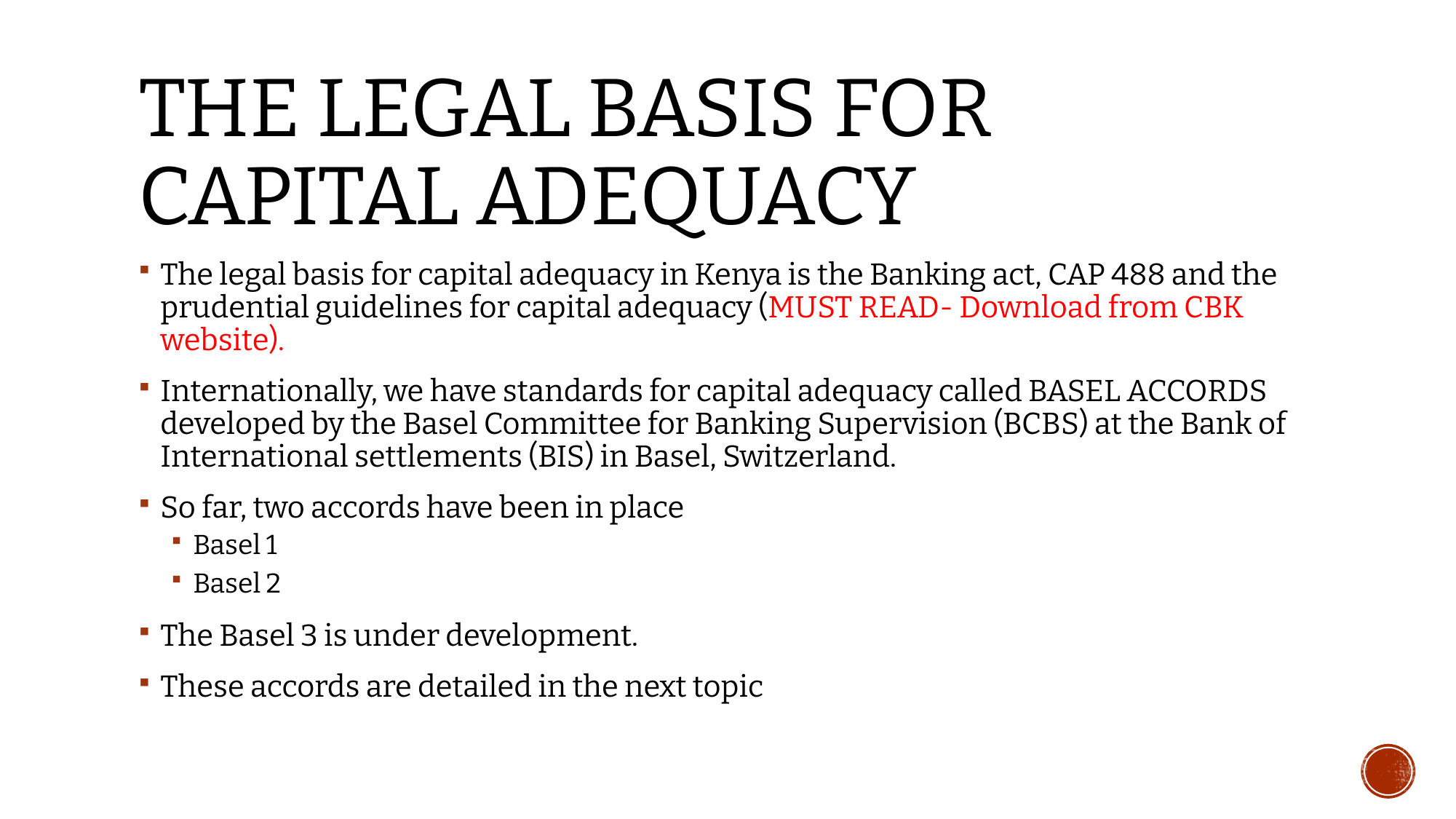

# The legal basis for capital adequacy
The legal basis for capital adequacy in Kenya is the Banking act, CAP 488 and the prudential guidelines for capital adequacy (MUST READ- Download from CBK website).
Internationally, we have standards for capital adequacy called BASEL ACCORDS developed by the Basel Committee for Banking Supervision (BCBS) at the Bank of International settlements (BIS) in Basel, Switzerland.
So far, two accords have been in place
Basel 1
Basel 2
The Basel 3 is under development.
These accords are detailed in the next topic